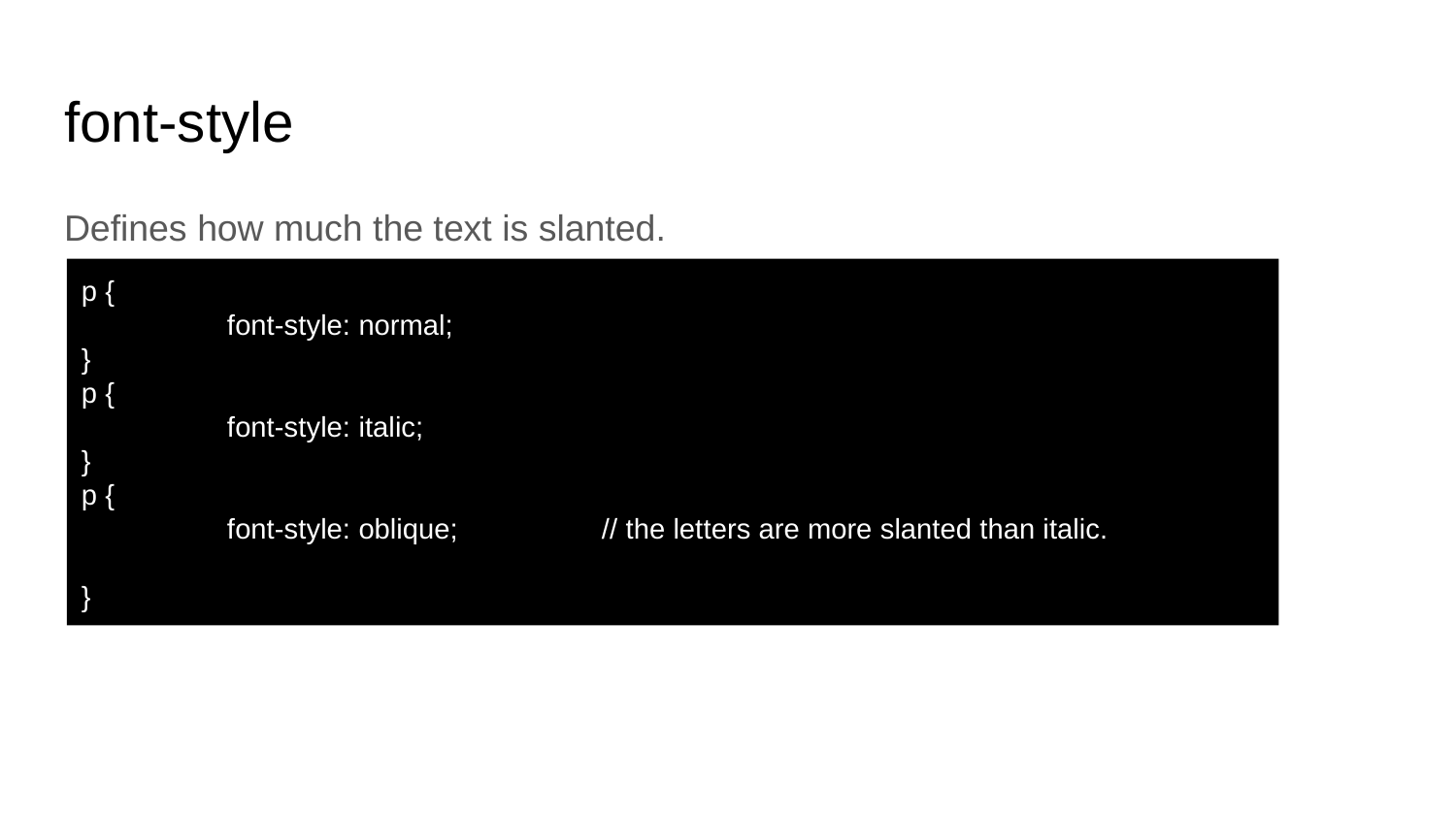

# font-style
Defines how much the text is slanted.
p {
	font-style: normal;
}
p {
	font-style: italic;
}
p {
	font-style: oblique;                  // the letters are more slanted than italic.
}